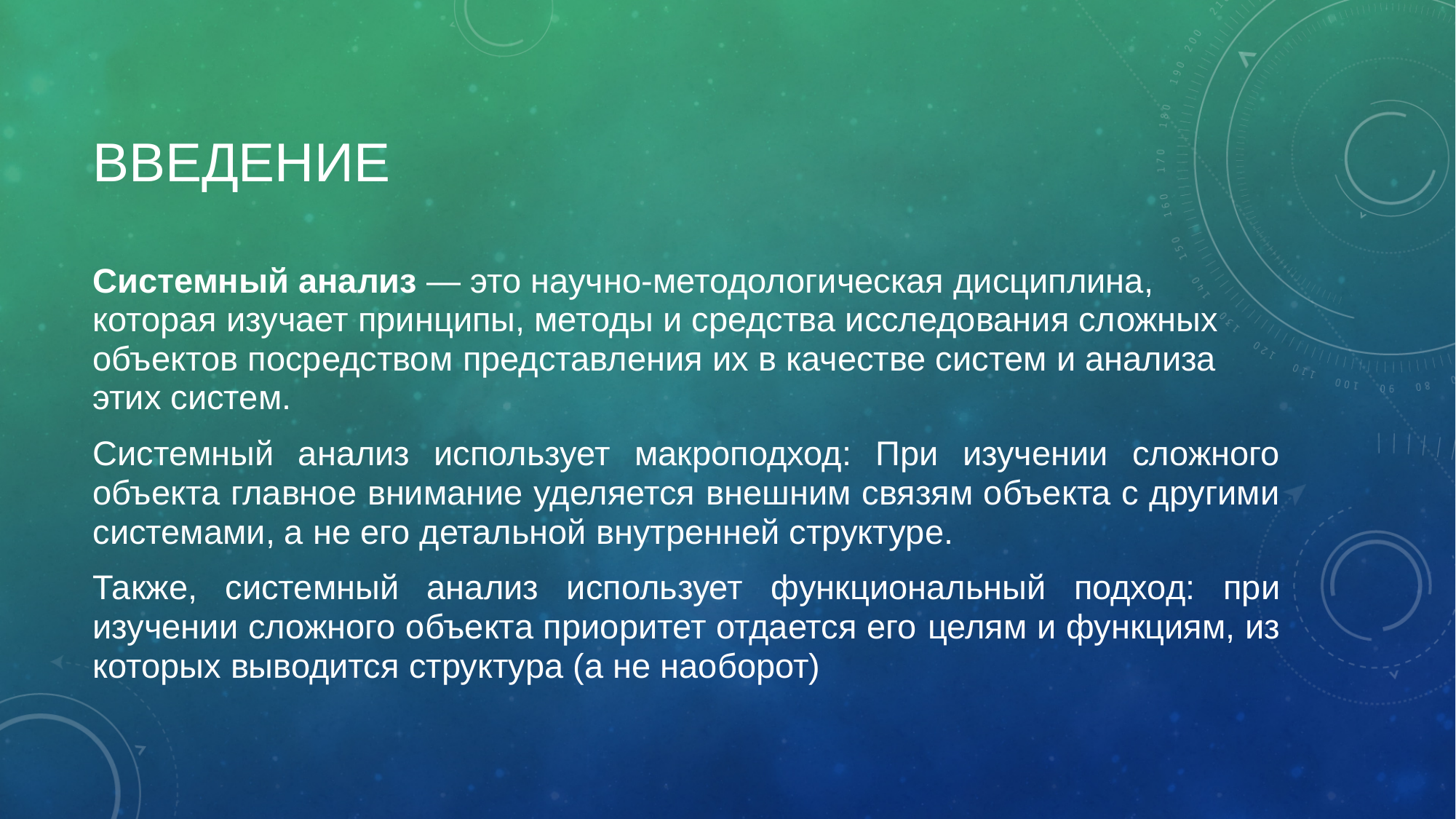

# Введение
Системный анализ — это научно-методологическая дисциплина, которая изучает принципы, методы и средства исследования сложных объектов посредством представления их в качестве систем и анализа этих систем.
Системный анализ использует макроподход: При изучении сложного объекта главное внимание уделяется внешним связям объекта с другими системами, а не его детальной внутренней структуре.
Также, системный анализ использует функциональный подход: при изучении сложного объекта приоритет отдается его целям и функциям, из которых выводится структура (а не наоборот)